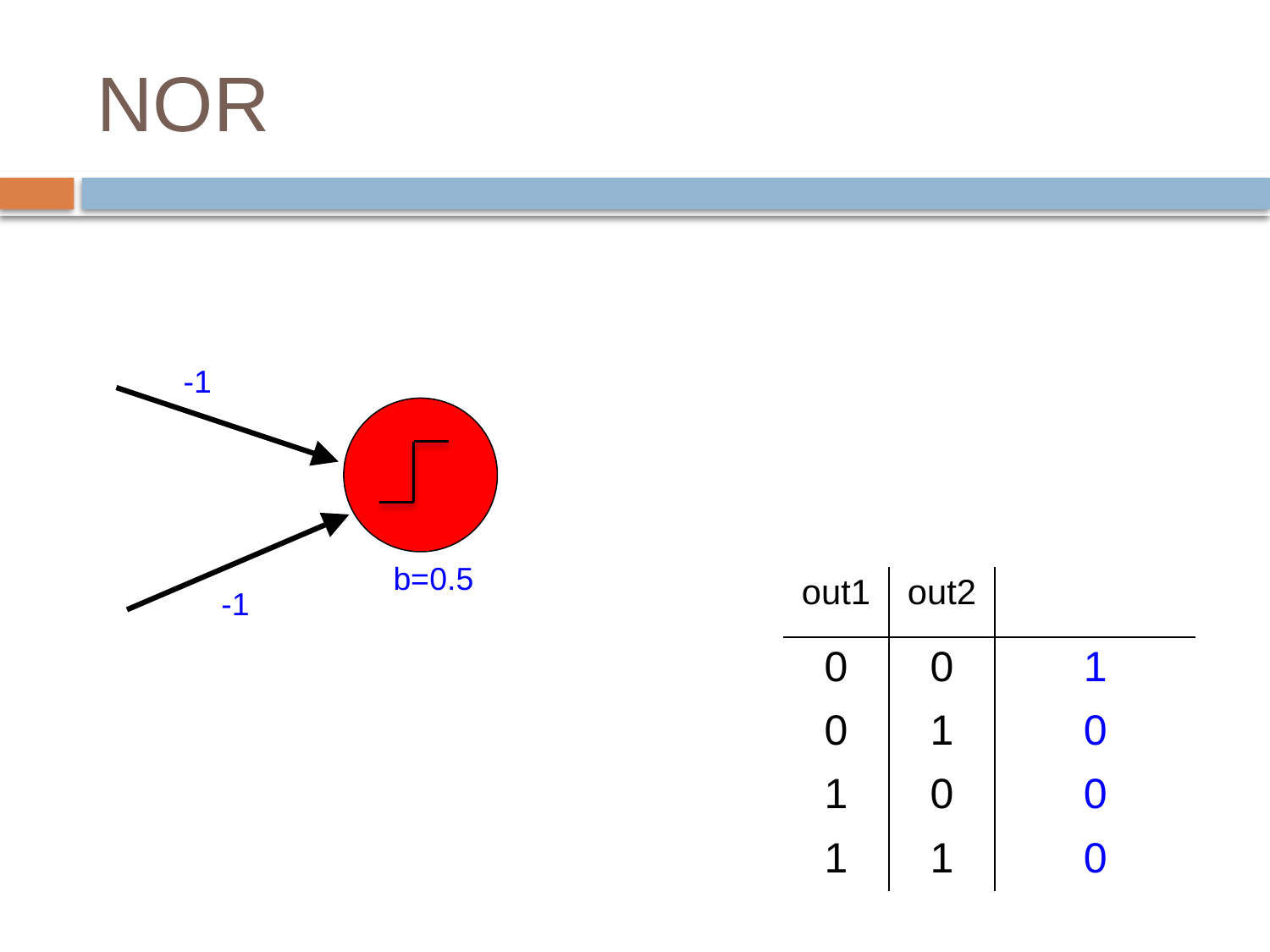

# NOR
-1

b=0.5
-1
| out1 | out2 |  |
| --- | --- | --- |
| 0 | 0 | 1 |
| 0 | 1 | 0 |
| 1 | 0 | 0 |
| 1 | 1 | 0 |